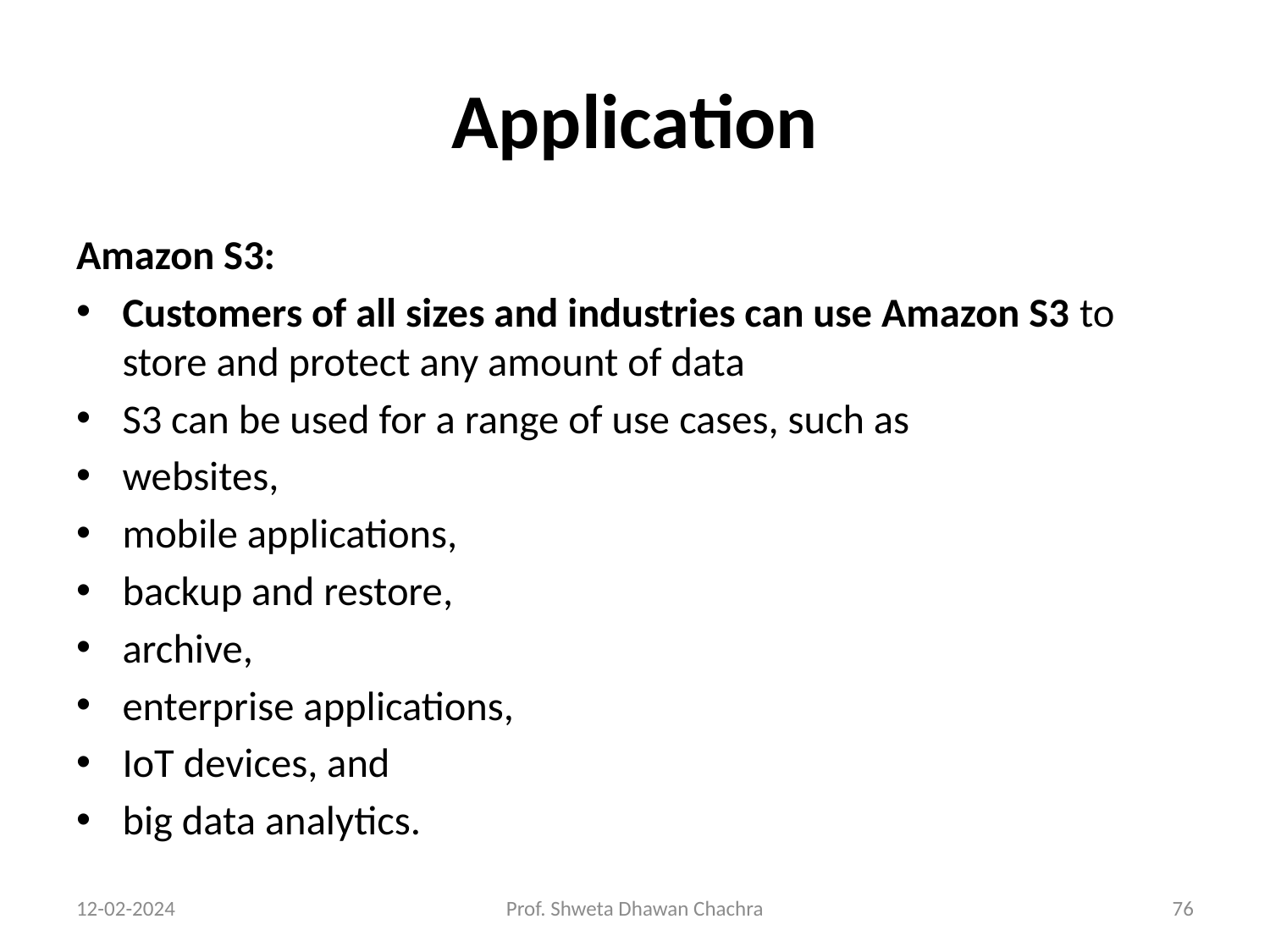

# Application
Amazon S3:
Customers of all sizes and industries can use Amazon S3 to store and protect any amount of data
S3 can be used for a range of use cases, such as
websites,
mobile applications,
backup and restore,
archive,
enterprise applications,
IoT devices, and
big data analytics.
12-02-2024
Prof. Shweta Dhawan Chachra
76